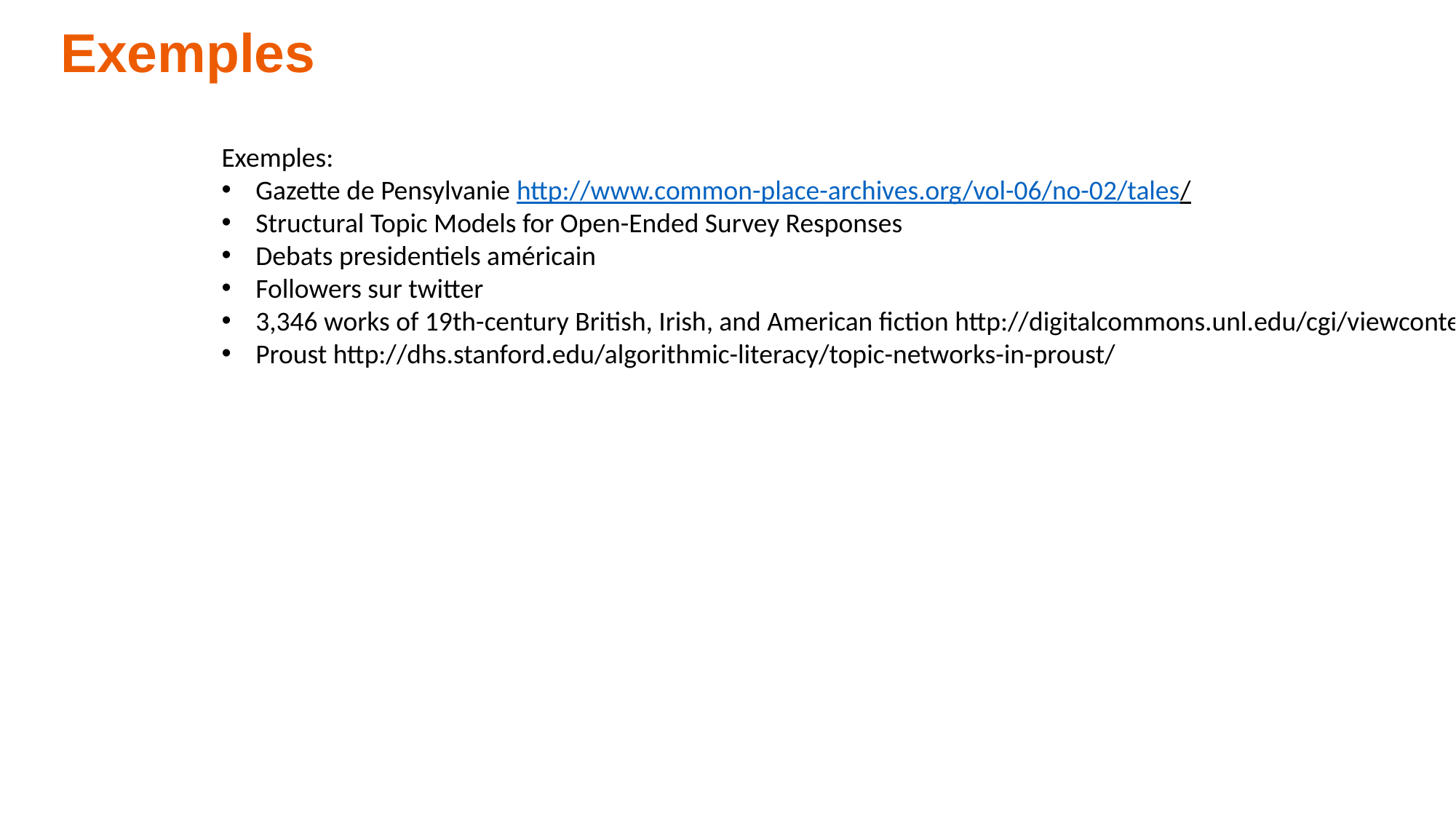

Exemples
Exemples:
Gazette de Pensylvanie http://www.common-place-archives.org/vol-06/no-02/tales/
Structural Topic Models for Open-Ended Survey Responses
Debats presidentiels américain
Followers sur twitter
3,346 works of 19th-century British, Irish, and American fiction http://digitalcommons.unl.edu/cgi/viewcontent.cgi?article=1105&context=englishfacpubs
Proust http://dhs.stanford.edu/algorithmic-literacy/topic-networks-in-proust/